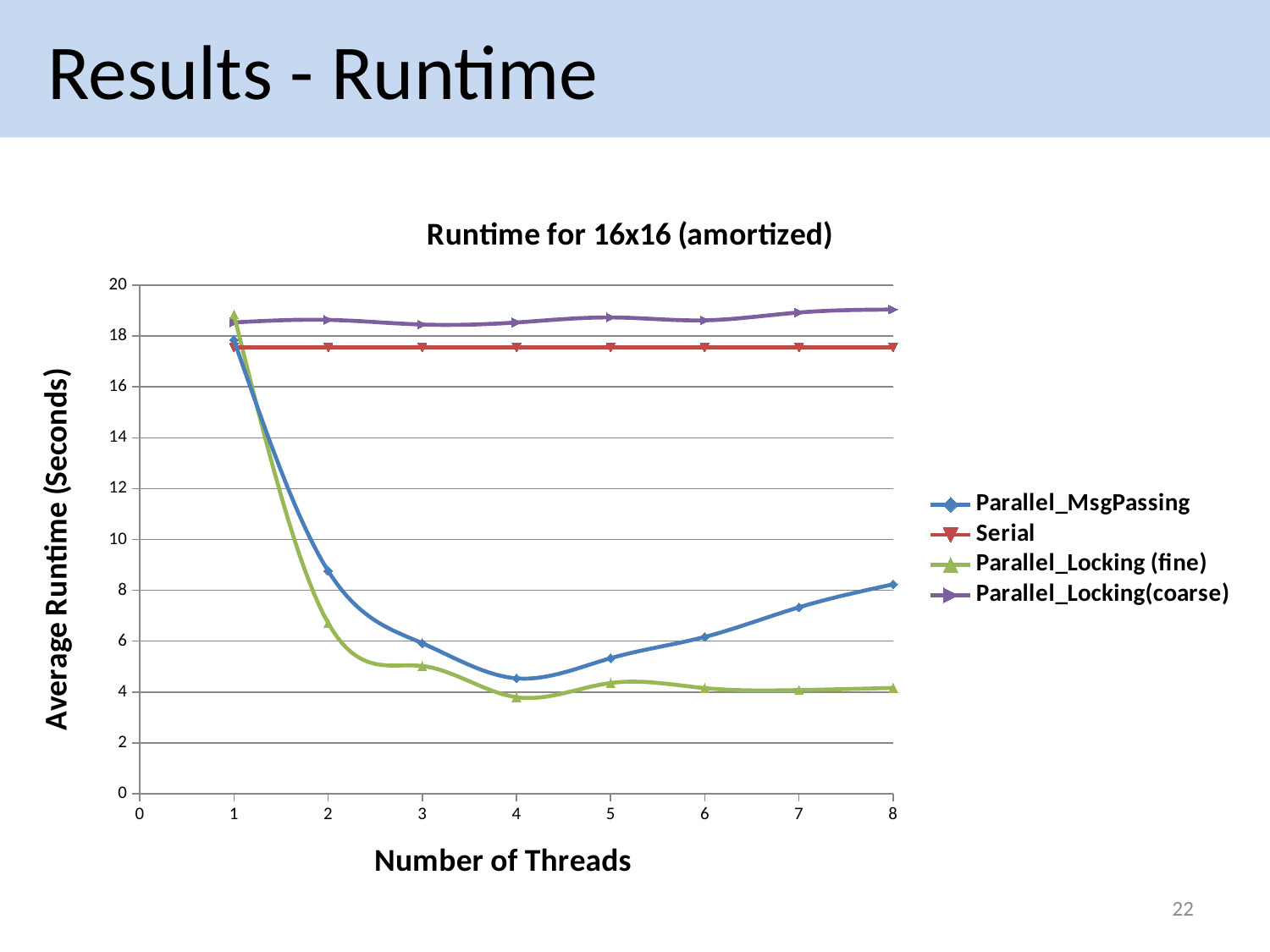

Results - Runtime

### Chart: Runtime for 16x16 (amortized)

| Category |  |  |  |  |
|---|---|---|---|---|
22